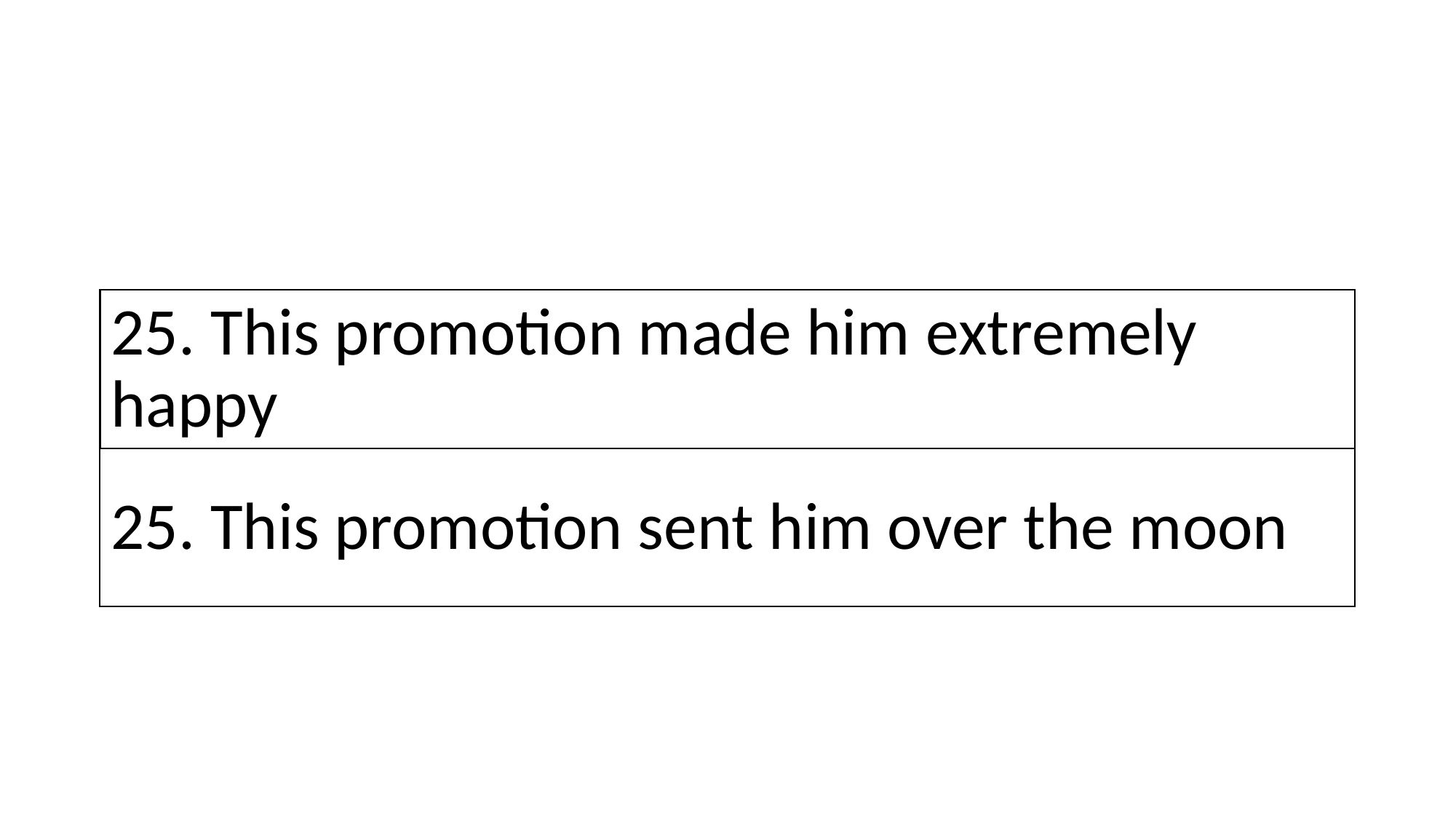

# 25. This promotion made him extremely happy
25. This promotion sent him over the moon